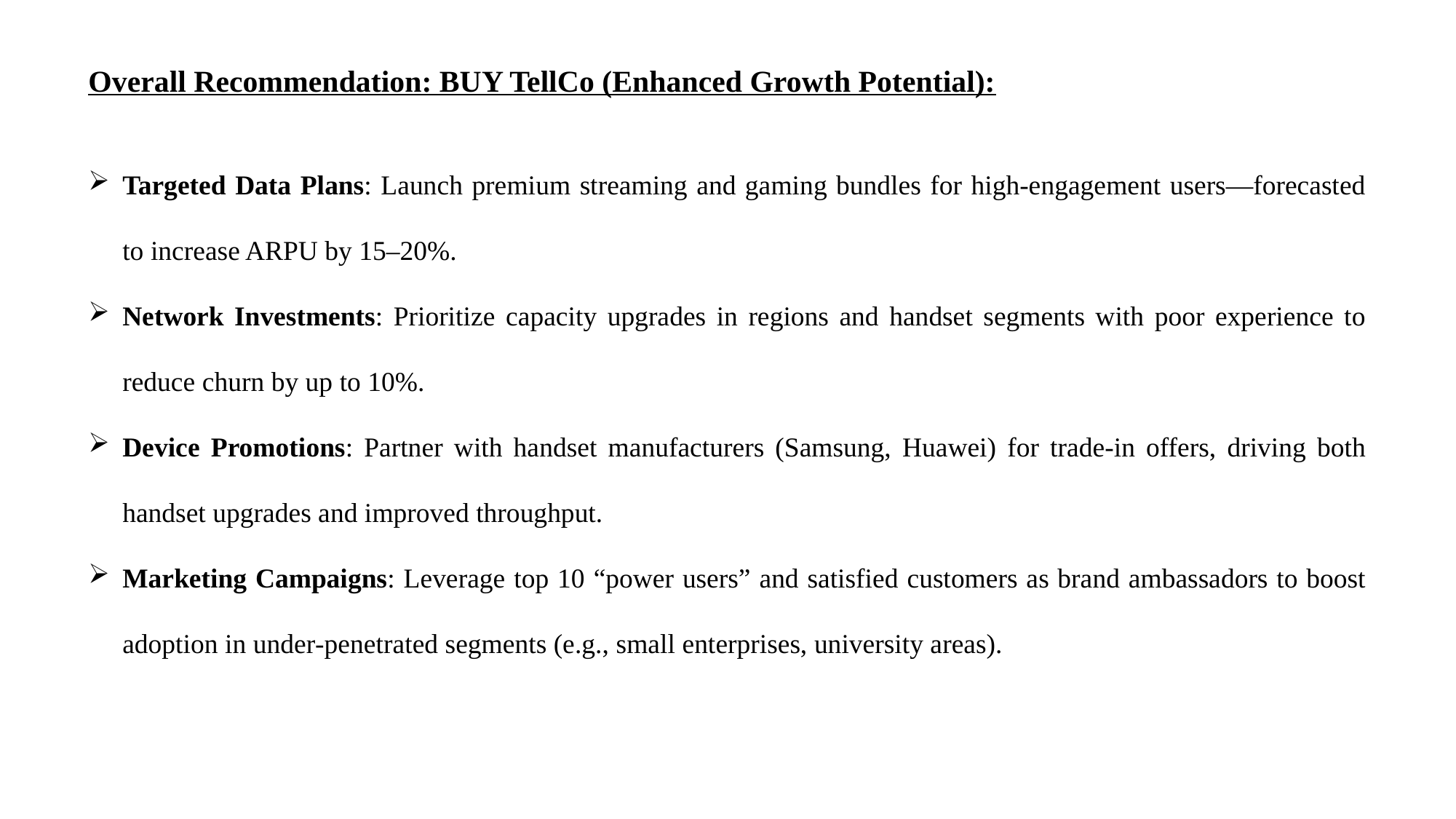

Overall Recommendation: BUY TellCo (Enhanced Growth Potential):

Targeted Data Plans: Launch premium streaming and gaming bundles for high‑engagement users—forecasted to increase ARPU by 15–20%.
Network Investments: Prioritize capacity upgrades in regions and handset segments with poor experience to reduce churn by up to 10%.
Device Promotions: Partner with handset manufacturers (Samsung, Huawei) for trade‑in offers, driving both handset upgrades and improved throughput.
Marketing Campaigns: Leverage top 10 “power users” and satisfied customers as brand ambassadors to boost adoption in under‑penetrated segments (e.g., small enterprises, university areas).